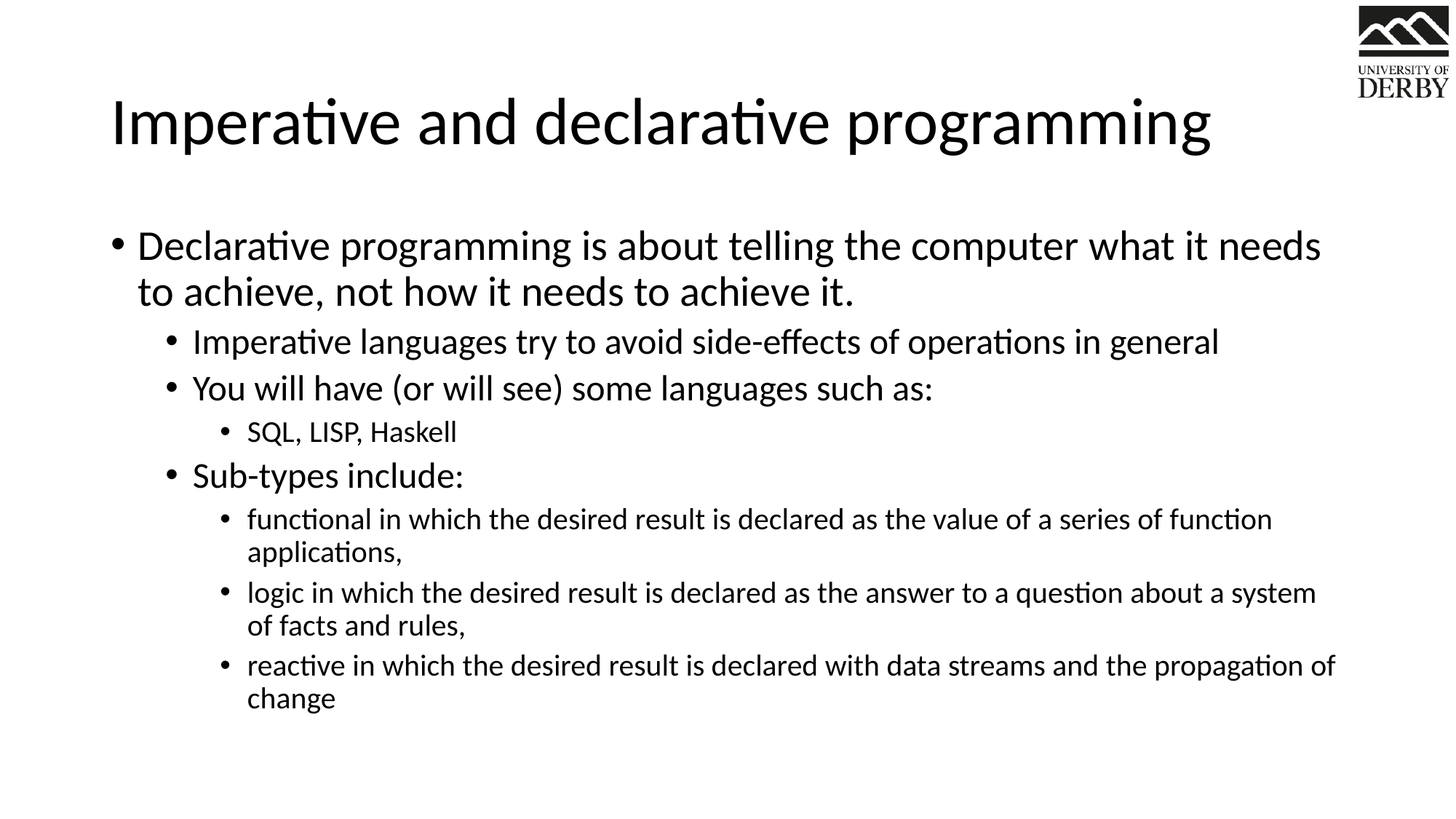

# Imperative and declarative programming
Declarative programming is about telling the computer what it needs to achieve, not how it needs to achieve it.
Imperative languages try to avoid side-effects of operations in general
You will have (or will see) some languages such as:
SQL, LISP, Haskell
Sub-types include:
functional in which the desired result is declared as the value of a series of function applications,
logic in which the desired result is declared as the answer to a question about a system of facts and rules,
reactive in which the desired result is declared with data streams and the propagation of change